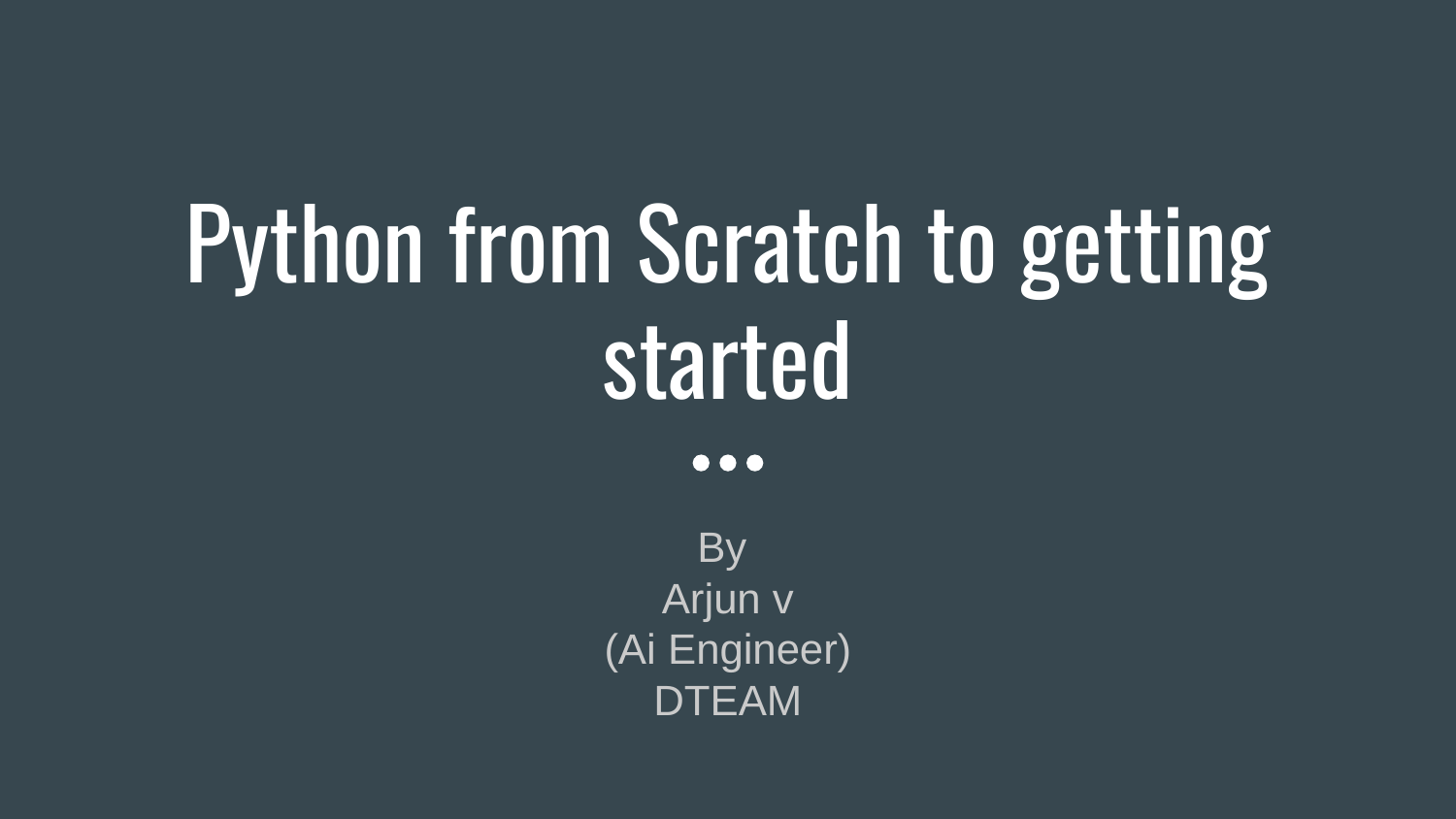

# Python from Scratch to getting started
By
Arjun v
(Ai Engineer)
DTEAM